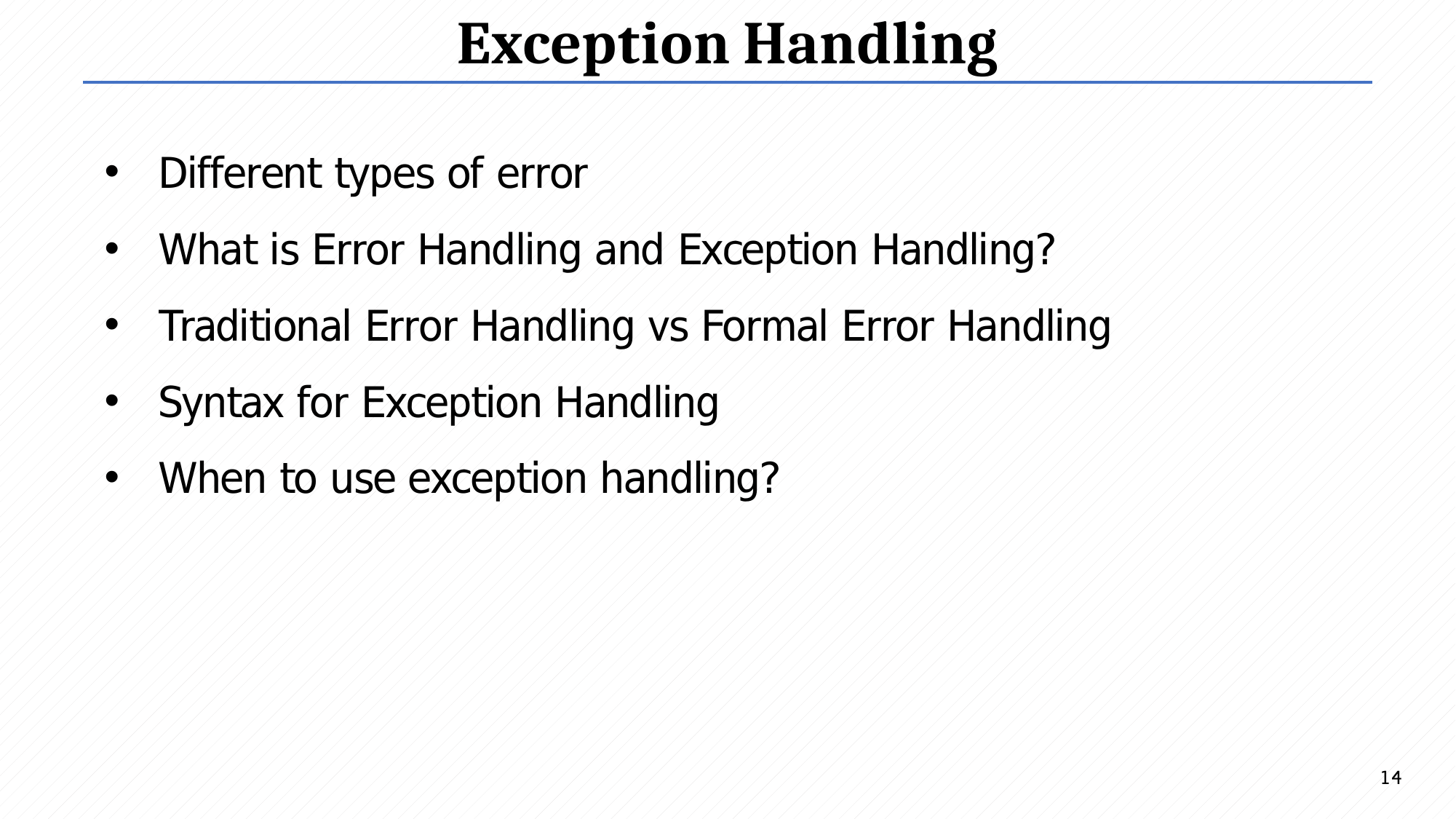

# Exception Handling
Different types of error
What is Error Handling and Exception Handling?
Traditional Error Handling vs Formal Error Handling
Syntax for Exception Handling
When to use exception handling?

14